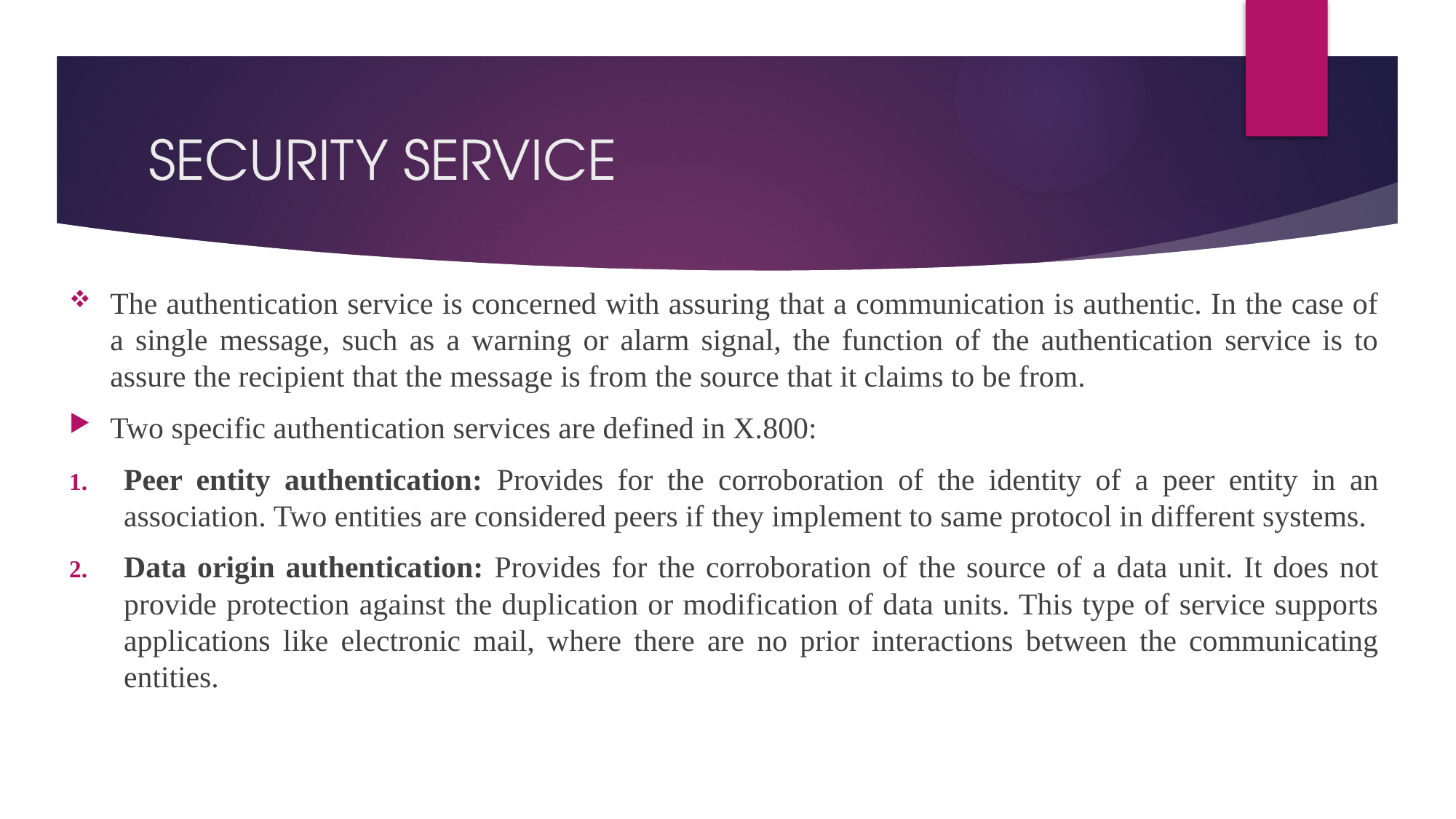

# SECURITY SERVICE
The authentication service is concerned with assuring that a communication is authentic. In the case of a single message, such as a warning or alarm signal, the function of the authentication service is to assure the recipient that the message is from the source that it claims to be from.
Two specific authentication services are defined in X.800:
Peer entity authentication: Provides for the corroboration of the identity of a peer entity in an association. Two entities are considered peers if they implement to same protocol in different systems.
Data origin authentication: Provides for the corroboration of the source of a data unit. It does not provide protection against the duplication or modification of data units. This type of service supports applications like electronic mail, where there are no prior interactions between the communicating entities.